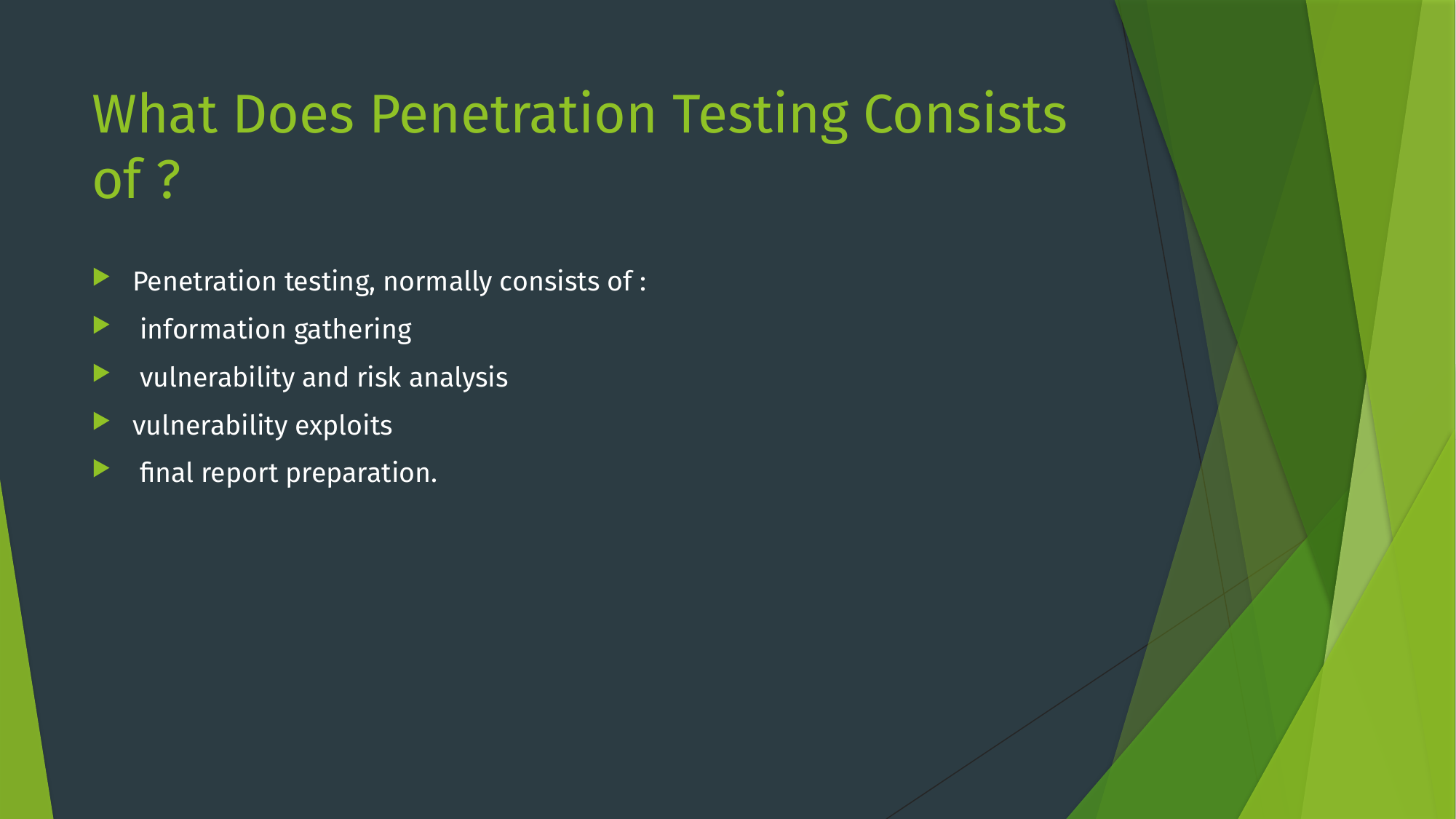

# What Does Penetration Testing Consists of ?
Penetration testing, normally consists of :
 information gathering
 vulnerability and risk analysis
vulnerability exploits
 final report preparation.